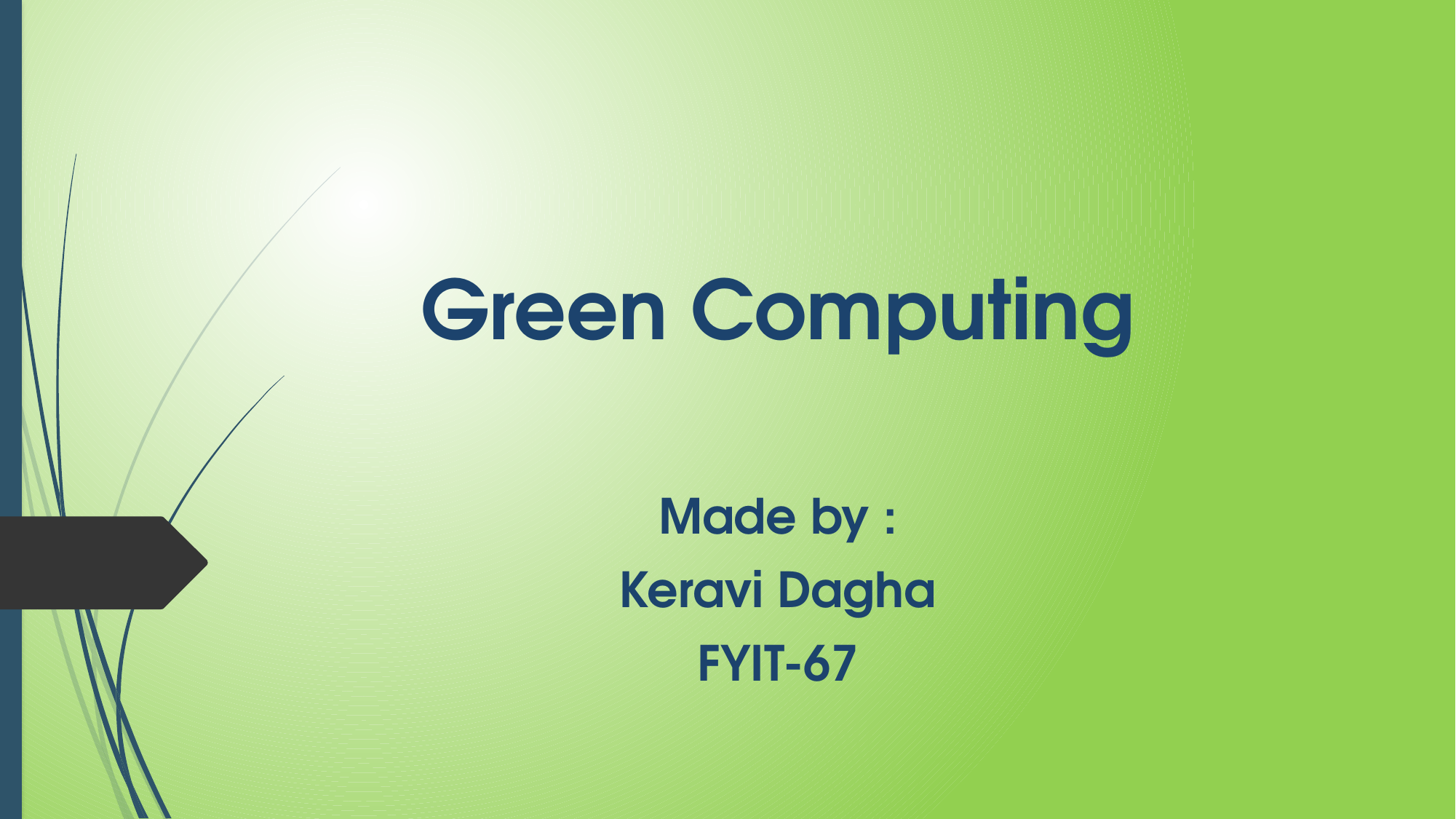

# Green Computing
Made by :
Keravi Dagha
FYIT-67